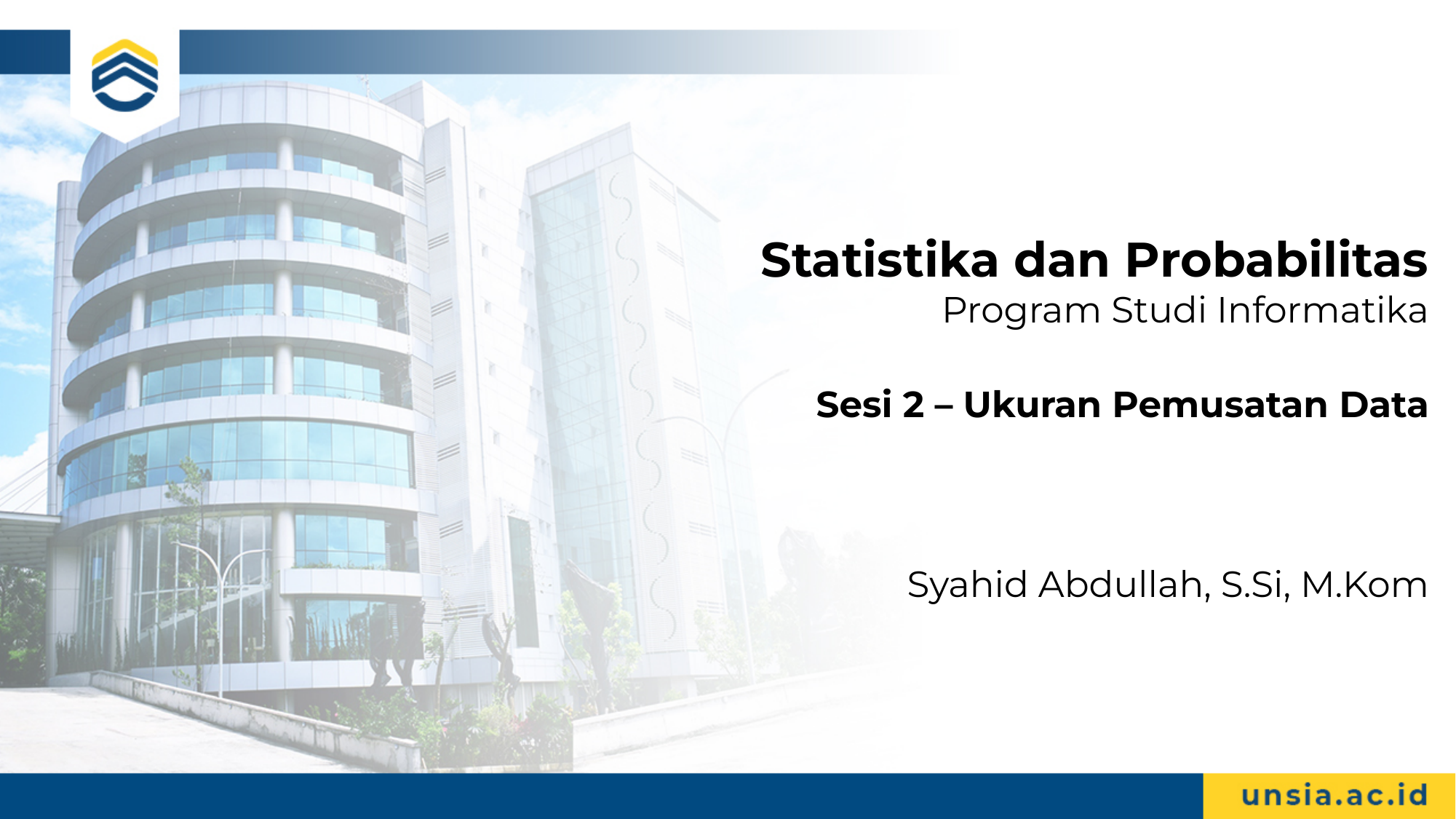

# Statistika dan Probabilitas Program Studi Informatika Sesi 2 – Ukuran Pemusatan Data
Syahid Abdullah, S.Si, M.Kom